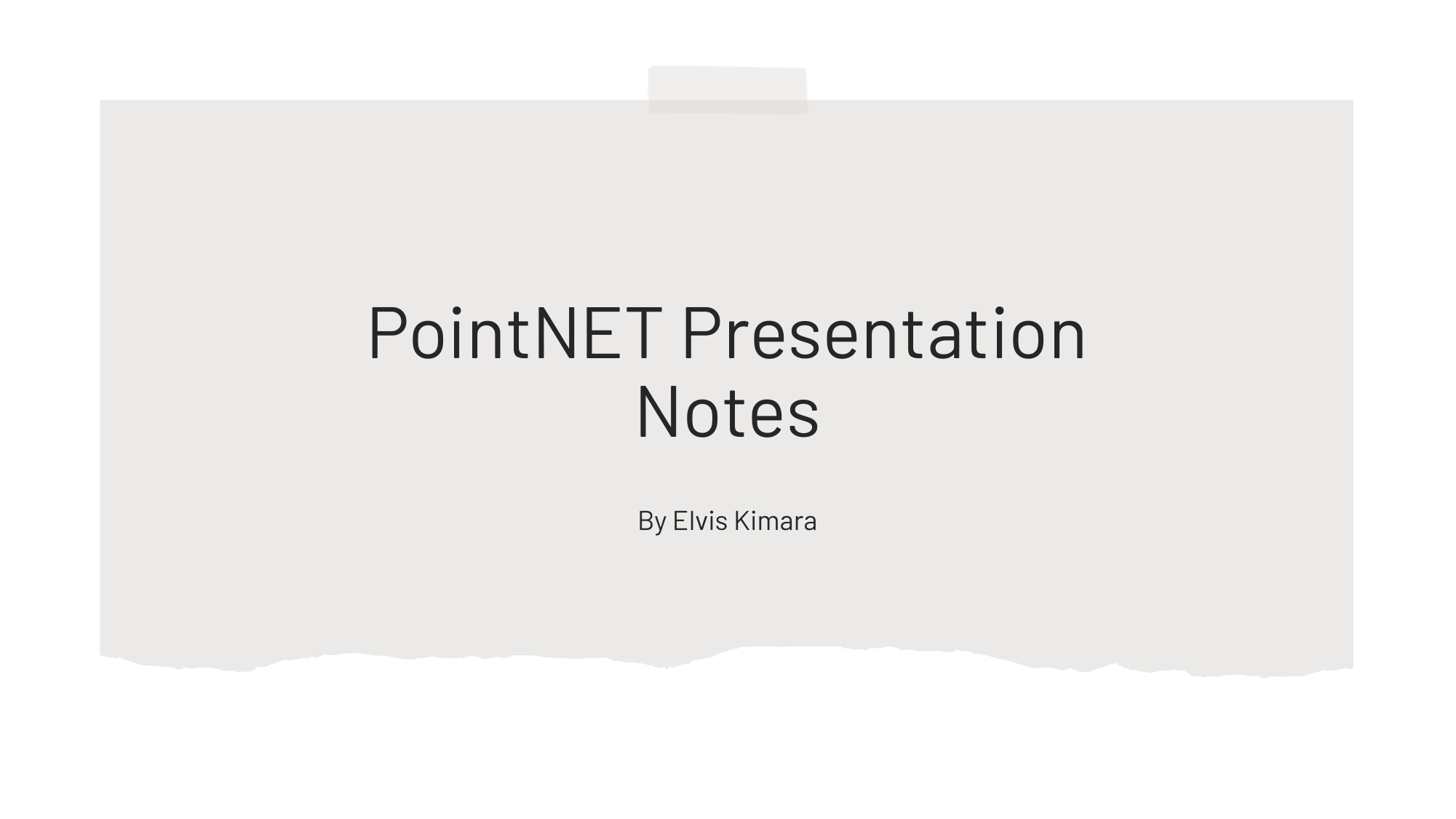

# PointNET Presentation Notes
By Elvis Kimara